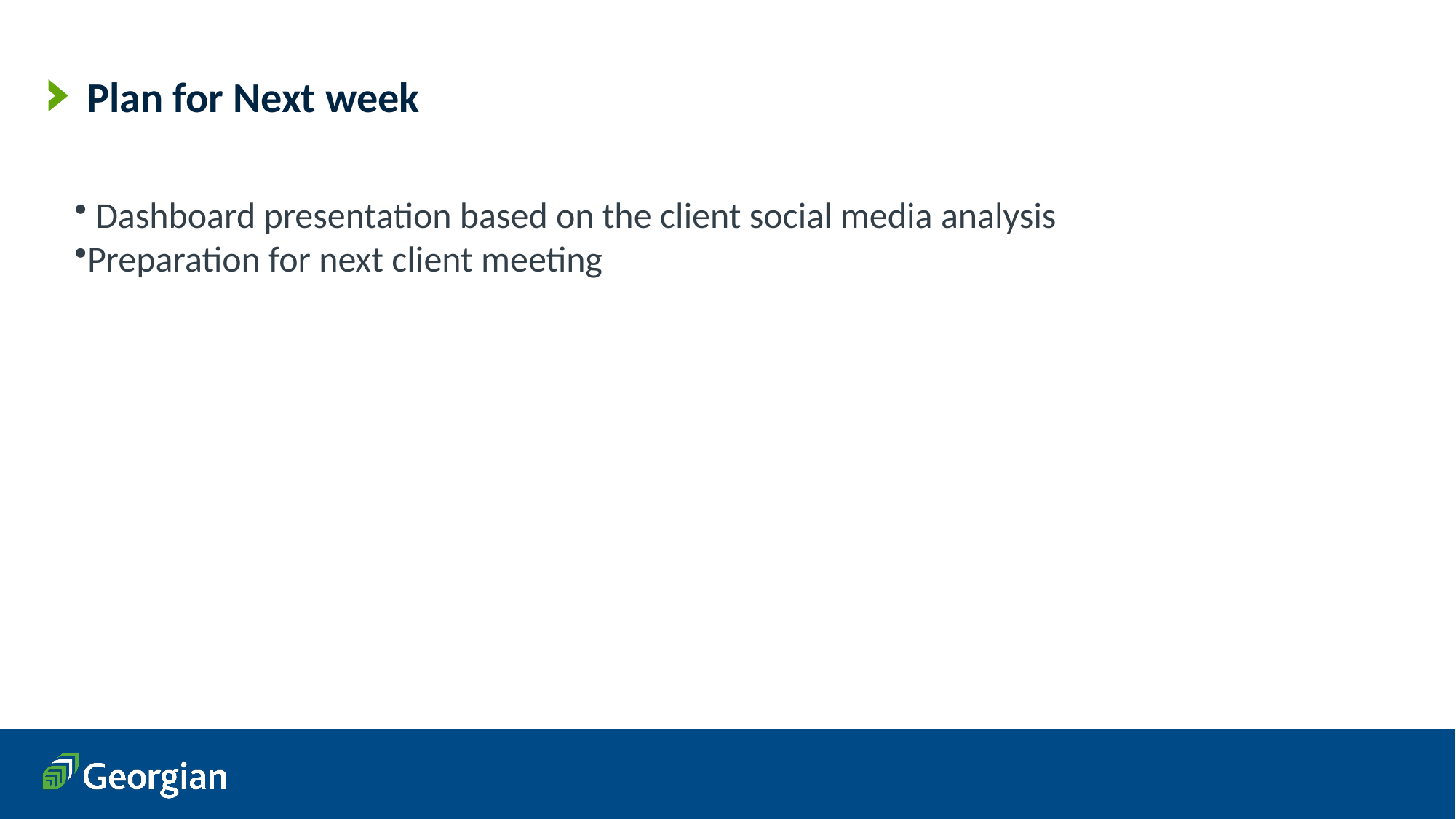

# Plan for Next week
 Dashboard presentation based on the client social media analysis
Preparation for next client meeting